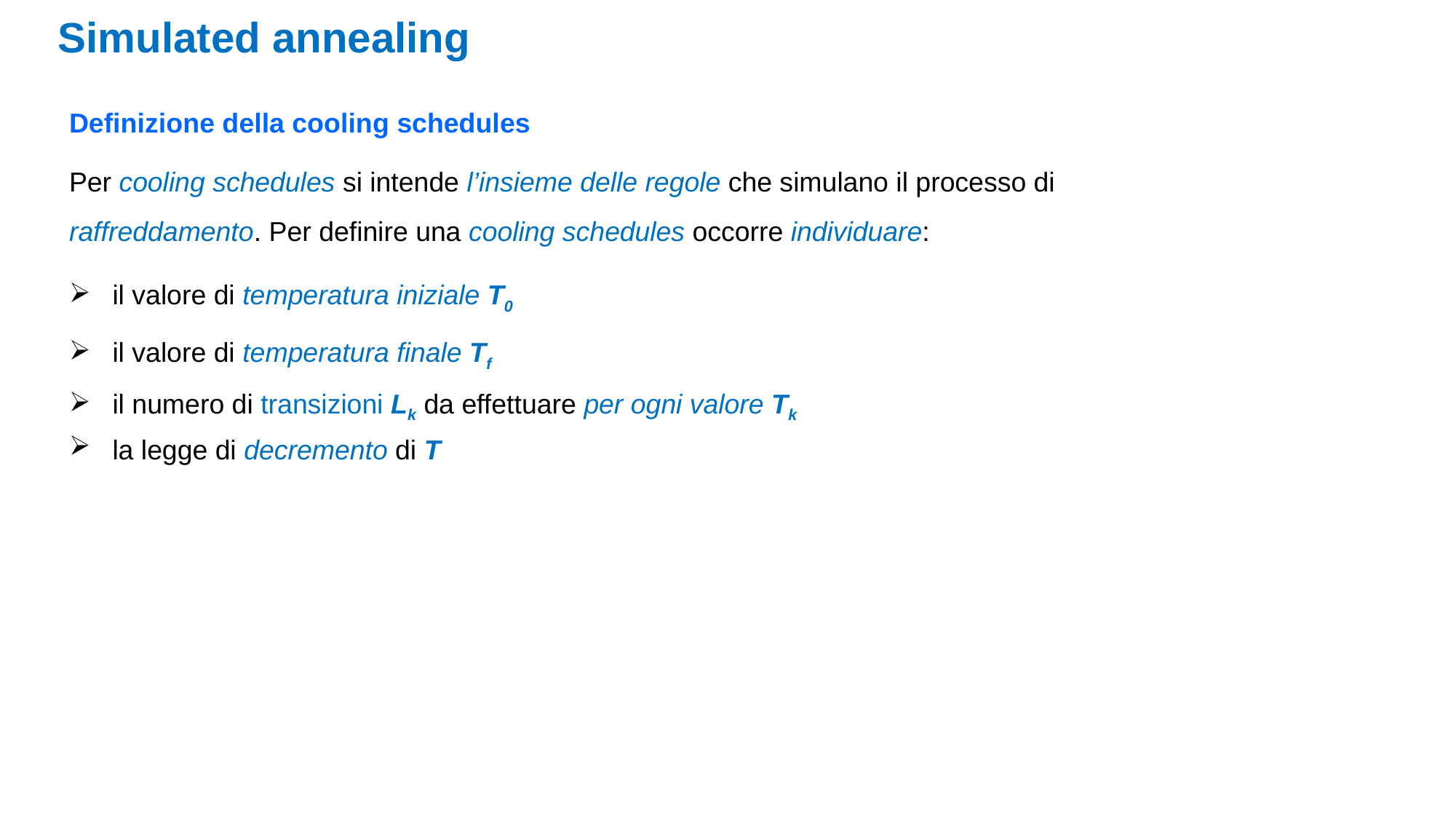

Simulated annealing
Definizione della cooling schedules
Per cooling schedules si intende l’insieme delle regole che simulano il processo di raffreddamento. Per definire una cooling schedules occorre individuare:
il valore di temperatura iniziale T0
il valore di temperatura finale Tf
il numero di transizioni Lk da effettuare per ogni valore Tk
la legge di decremento di T